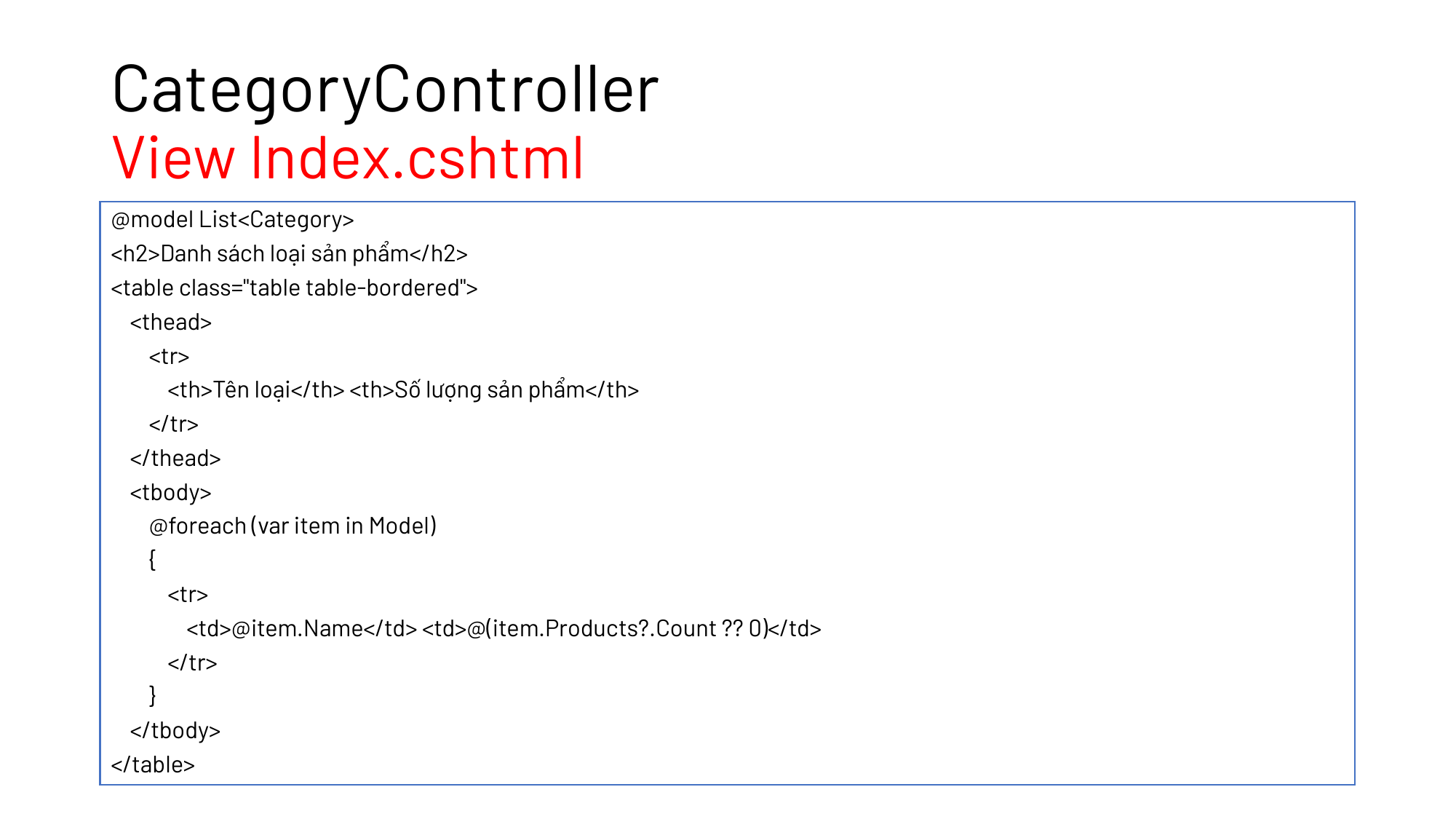

# CategoryController View Index.cshtml
@model List<Category>
<h2>Danh sách loại sản phẩm</h2>
<table class="table table-bordered">
    <thead>
        <tr>
            <th>Tên loại</th> <th>Số lượng sản phẩm</th>
        </tr>
    </thead>
    <tbody>
        @foreach (var item in Model)
        {
            <tr>
                <td>@item.Name</td> <td>@(item.Products?.Count ?? 0)</td>
            </tr>
        }
    </tbody>
</table>